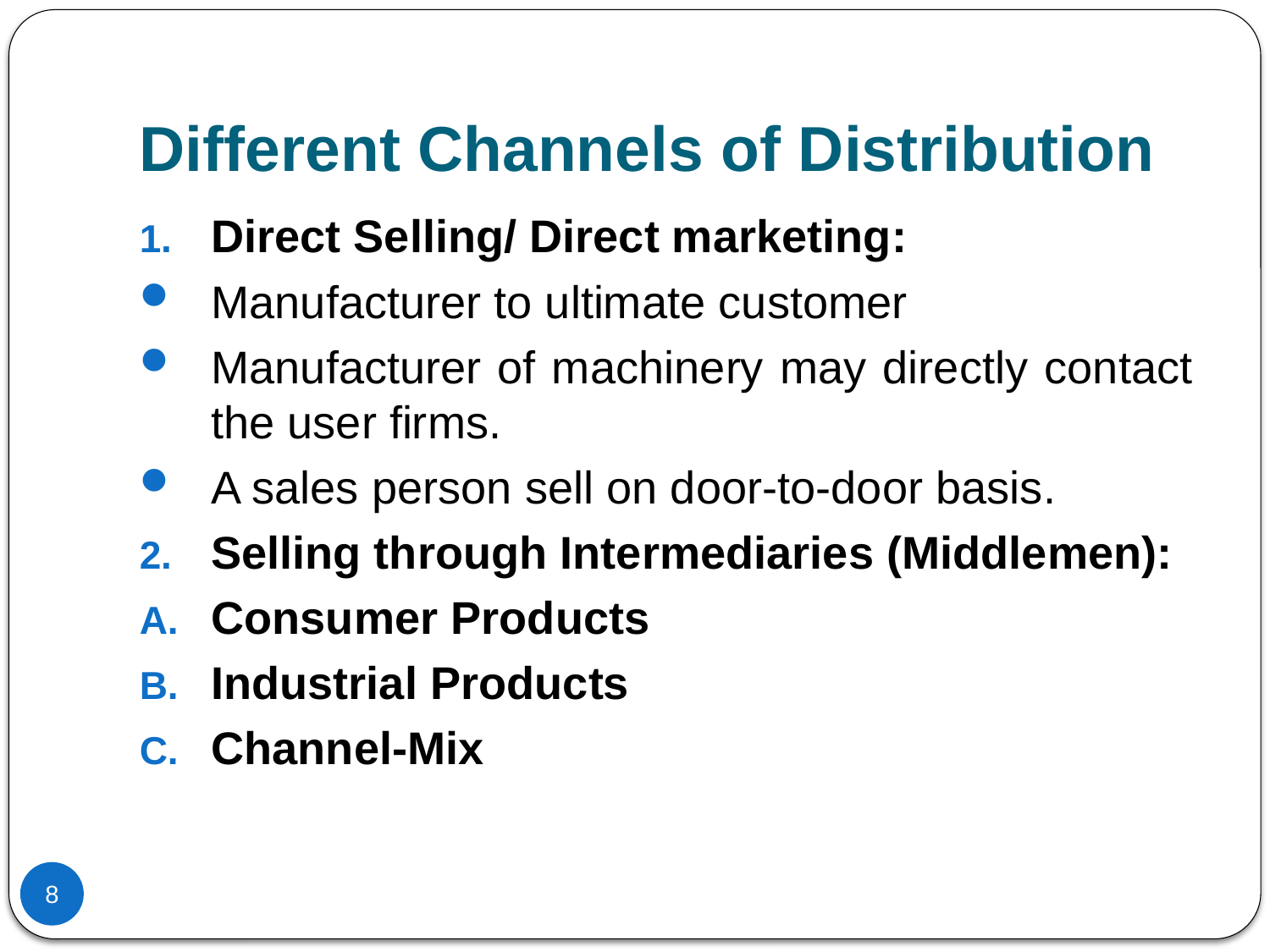

# Different Channels of Distribution
Direct Selling/ Direct marketing:
Manufacturer to ultimate customer
Manufacturer of machinery may directly contact the user firms.
A sales person sell on door-to-door basis.
Selling through Intermediaries (Middlemen):
Consumer Products
Industrial Products
Channel-Mix

8